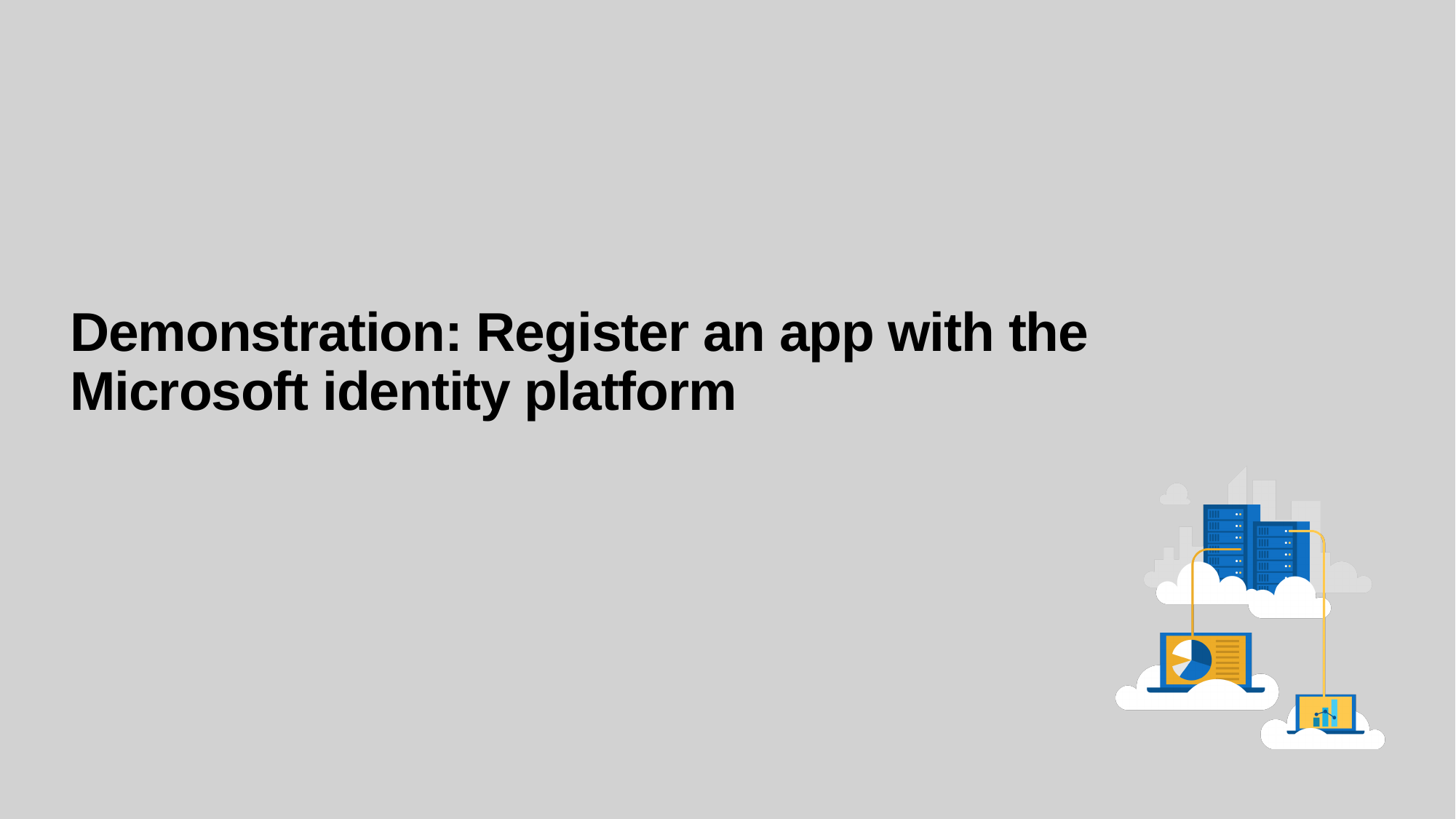

# Demonstration: Register an app with the Microsoft identity platform